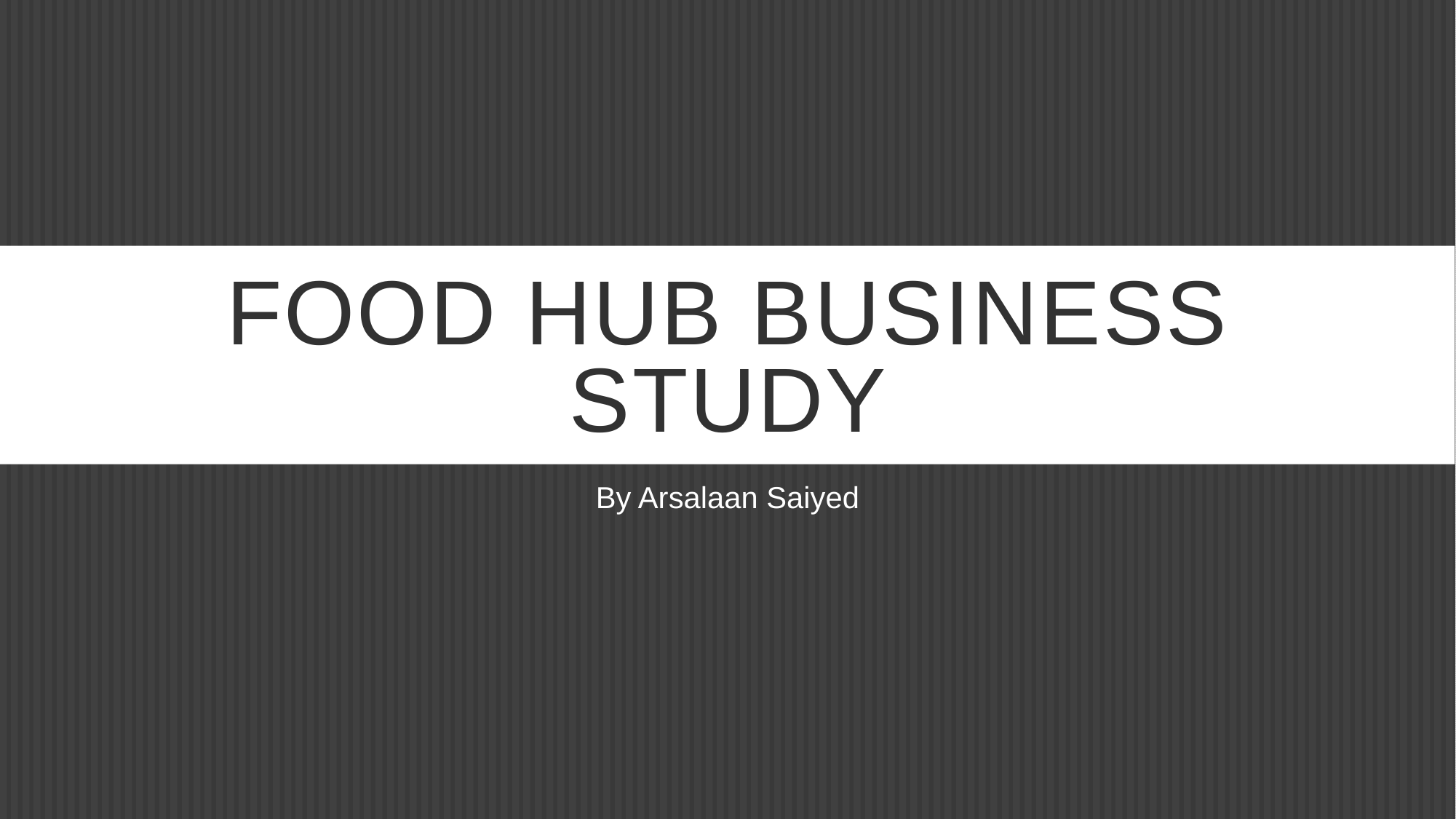

# FOOD HUB business STUDY
By Arsalaan Saiyed